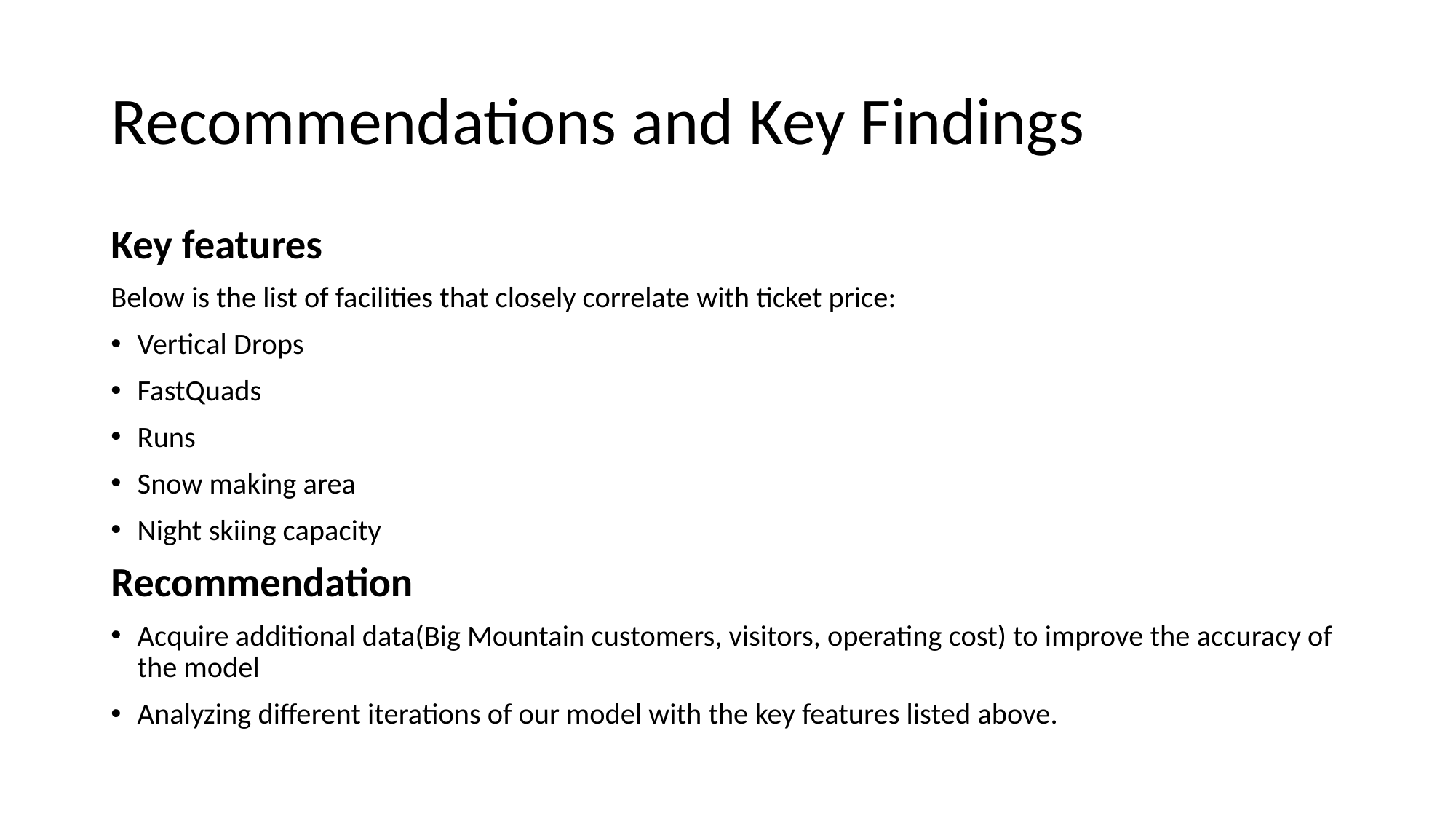

# Recommendations and Key Findings
Key features
Below is the list of facilities that closely correlate with ticket price:
Vertical Drops
FastQuads
Runs
Snow making area
Night skiing capacity
Recommendation
Acquire additional data(Big Mountain customers, visitors, operating cost) to improve the accuracy of the model
Analyzing different iterations of our model with the key features listed above.